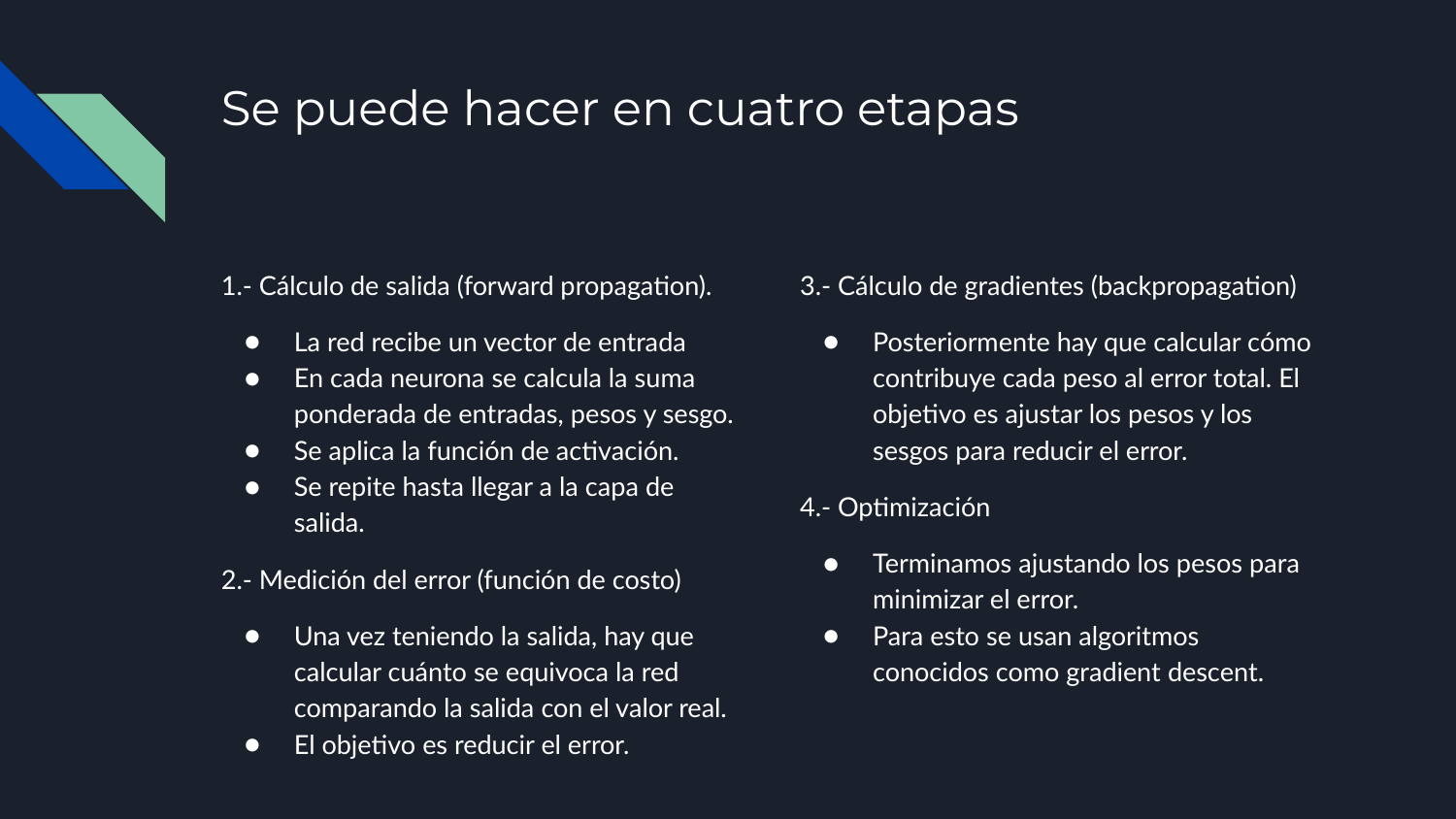

# Se puede hacer en cuatro etapas
1.- Cálculo de salida (forward propagation).
La red recibe un vector de entrada
En cada neurona se calcula la suma ponderada de entradas, pesos y sesgo.
Se aplica la función de activación.
Se repite hasta llegar a la capa de salida.
2.- Medición del error (función de costo)
Una vez teniendo la salida, hay que calcular cuánto se equivoca la red comparando la salida con el valor real.
El objetivo es reducir el error.

3.- Cálculo de gradientes (backpropagation)
Posteriormente hay que calcular cómo contribuye cada peso al error total. El objetivo es ajustar los pesos y los sesgos para reducir el error.
4.- Optimización
Terminamos ajustando los pesos para minimizar el error.
Para esto se usan algoritmos conocidos como gradient descent.